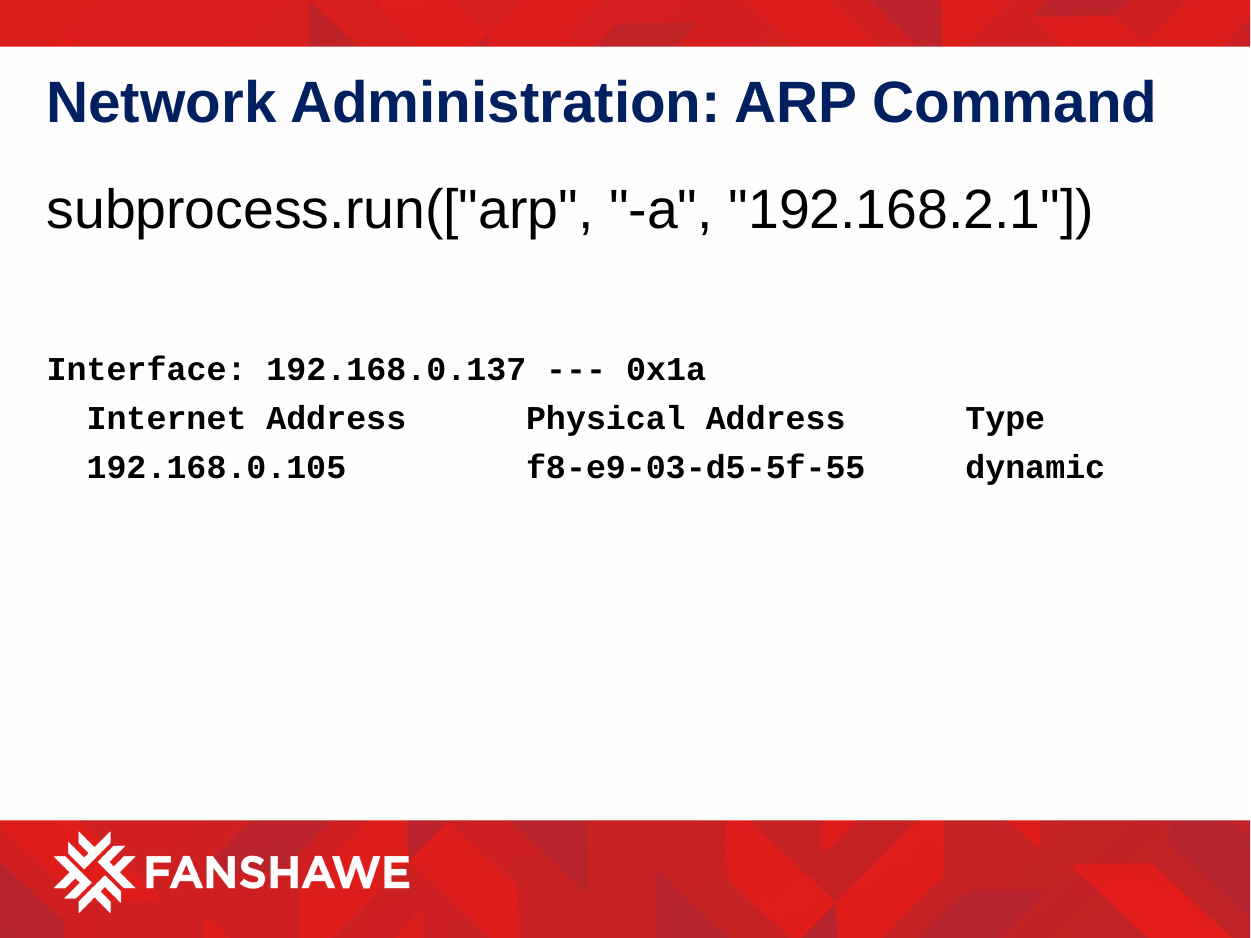

# Network Administration: ARP Command
subprocess.run(["arp", "-a", "192.168.2.1"])

Interface: 192.168.0.137 --- 0x1a
  Internet Address      Physical Address      Type
  192.168.0.105         f8-e9-03-d5-5f-55     dynamic